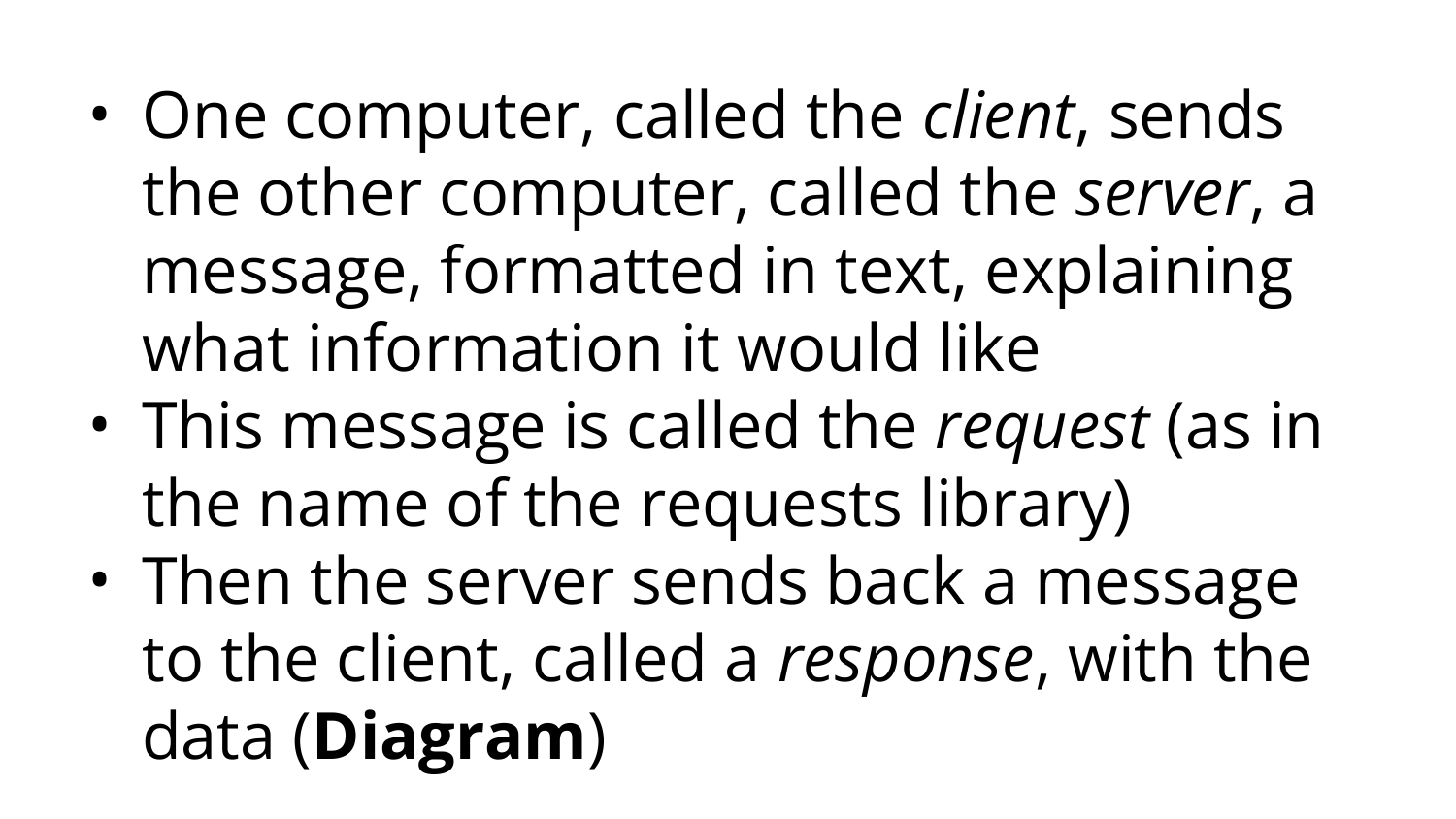

One computer, called the client, sends the other computer, called the server, a message, formatted in text, explaining what information it would like
This message is called the request (as in the name of the requests library)
Then the server sends back a message to the client, called a response, with the data (Diagram)